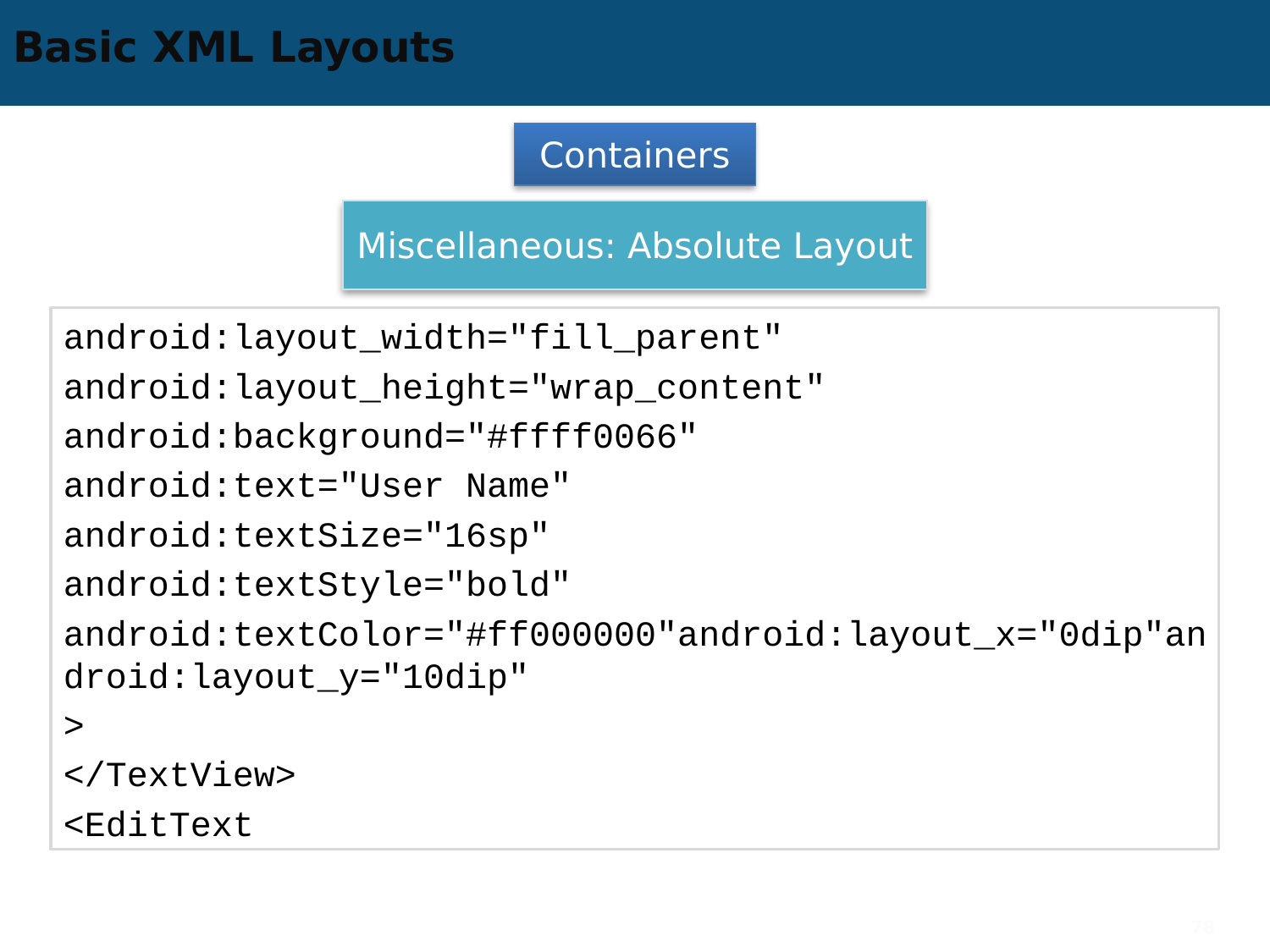

# Basic XML Layouts
Containers
Miscellaneous: Absolute Layout
android:layout_width="fill_parent"
android:layout_height="wrap_content"
android:background="#ffff0066"
android:text="User Name"
android:textSize="16sp"
android:textStyle="bold"
android:textColor="#ff000000"android:layout_x="0dip"android:layout_y="10dip"
>
</TextView>
<EditText